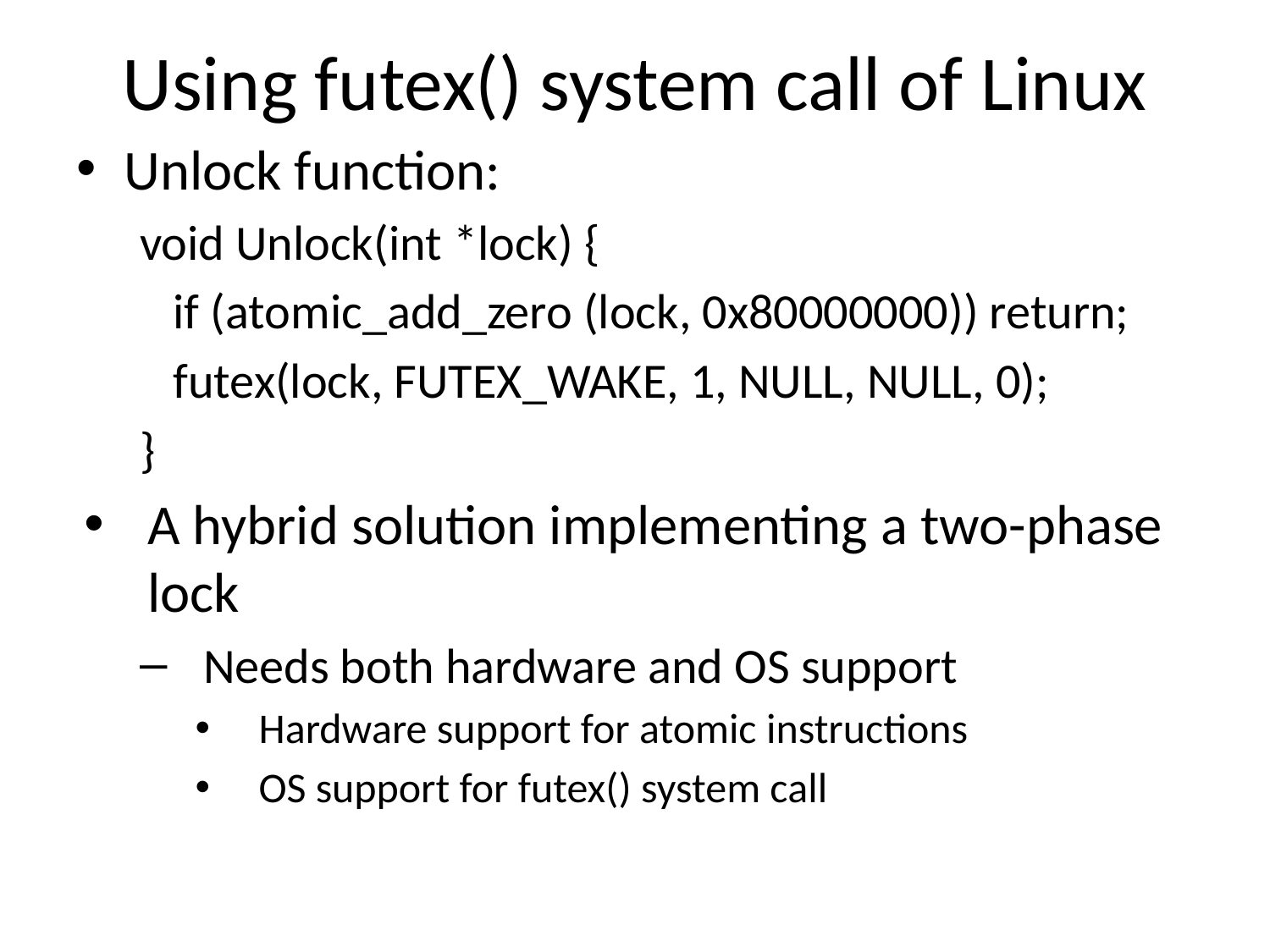

# Using futex() system call of Linux
Unlock function:
void Unlock(int *lock) {
   if (atomic_add_zero (lock, 0x80000000)) return;
   futex(lock, FUTEX_WAKE, 1, NULL, NULL, 0);
}
A hybrid solution implementing a two-phase lock
Needs both hardware and OS support
Hardware support for atomic instructions
OS support for futex() system call